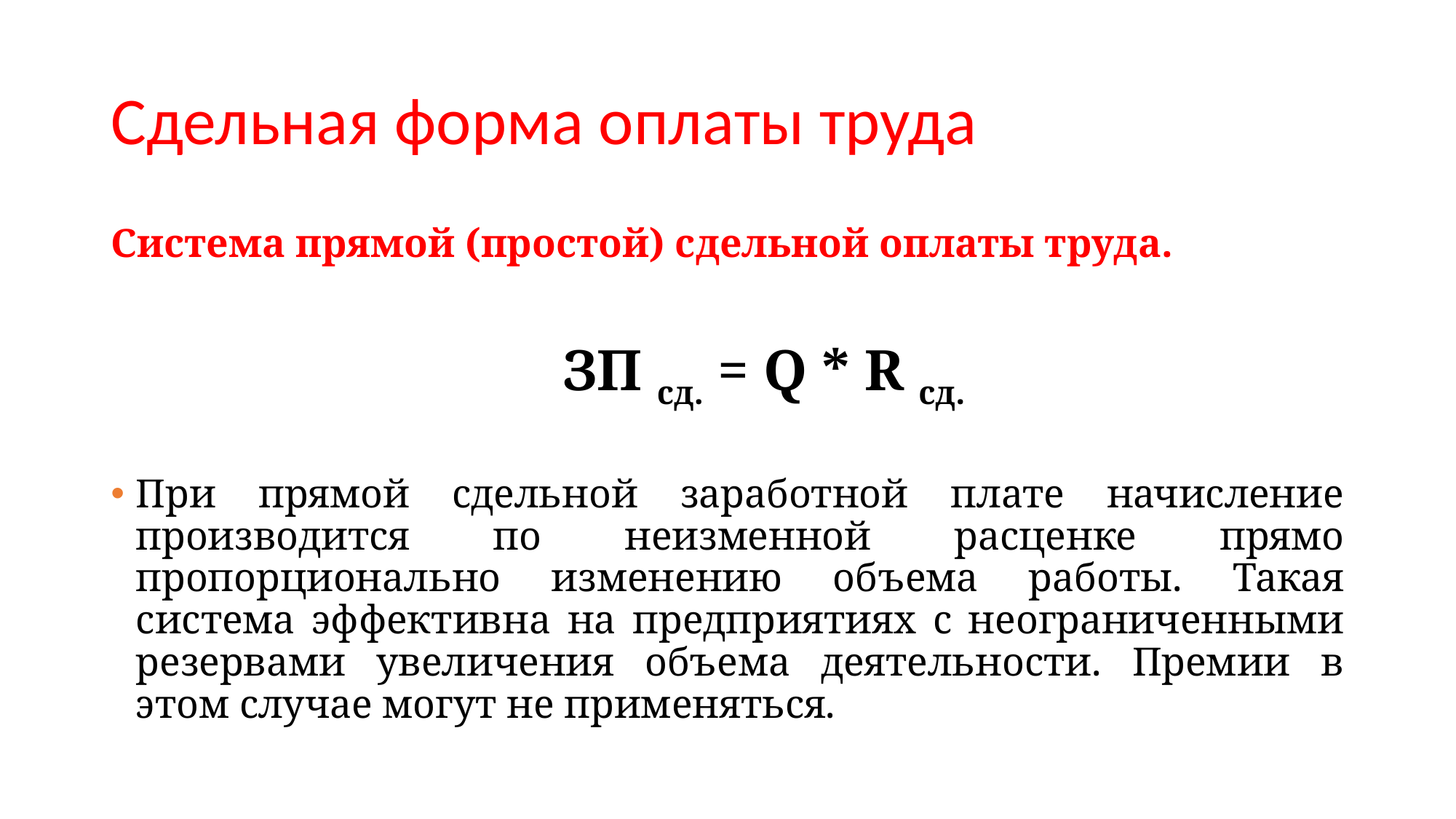

# Сдельная форма оплаты труда
Система прямой (простой) сдельной оплаты труда.

     ЗП сд. = Q * R сд.

При прямой сдельной заработной плате начисление производится по неизменной расценке прямо пропорциональ­но изменению объема работы. Такая система эффективна на предприятиях с неограниченными резервами увеличения объе­ма деятельности. Премии в этом случае могут не применяться.